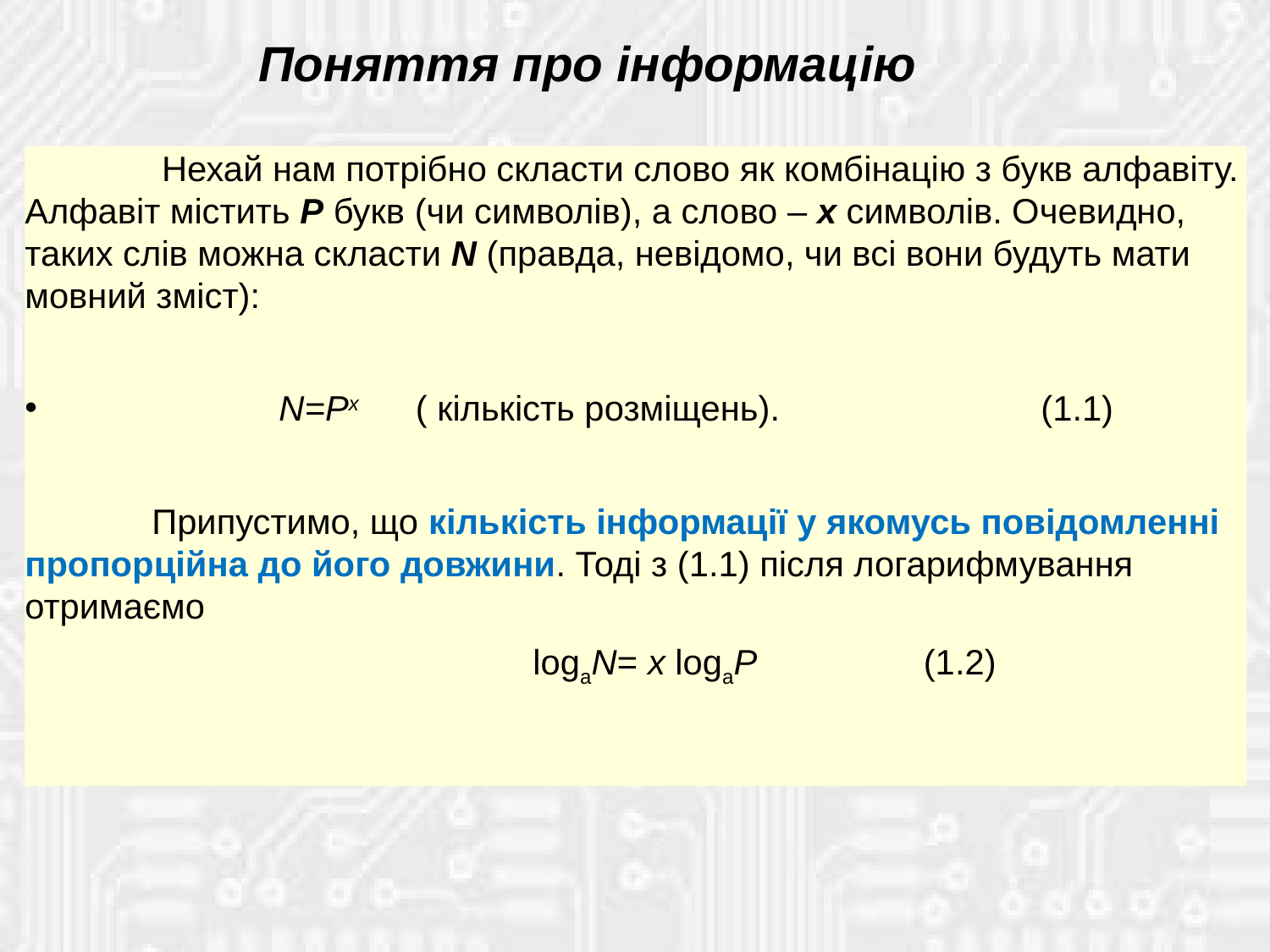

Поняття про інформацію
	 Нехай нам потрібно скласти слово як комбінацію з букв алфавіту. Алфавіт містить P букв (чи символів), а слово – x символів. Очевидно, таких слів можна скласти N (правда, невідомо, чи всі вони будуть мати мовний зміст):

		N=Px	 ( кількість розміщень).			(1.1)

	Припустимо, що кількість інформації у якомусь повідомленні пропорційна до його довжини. Тоді з (1.1) після логарифмування отримаємо
				logаN= x logаP		 (1.2)